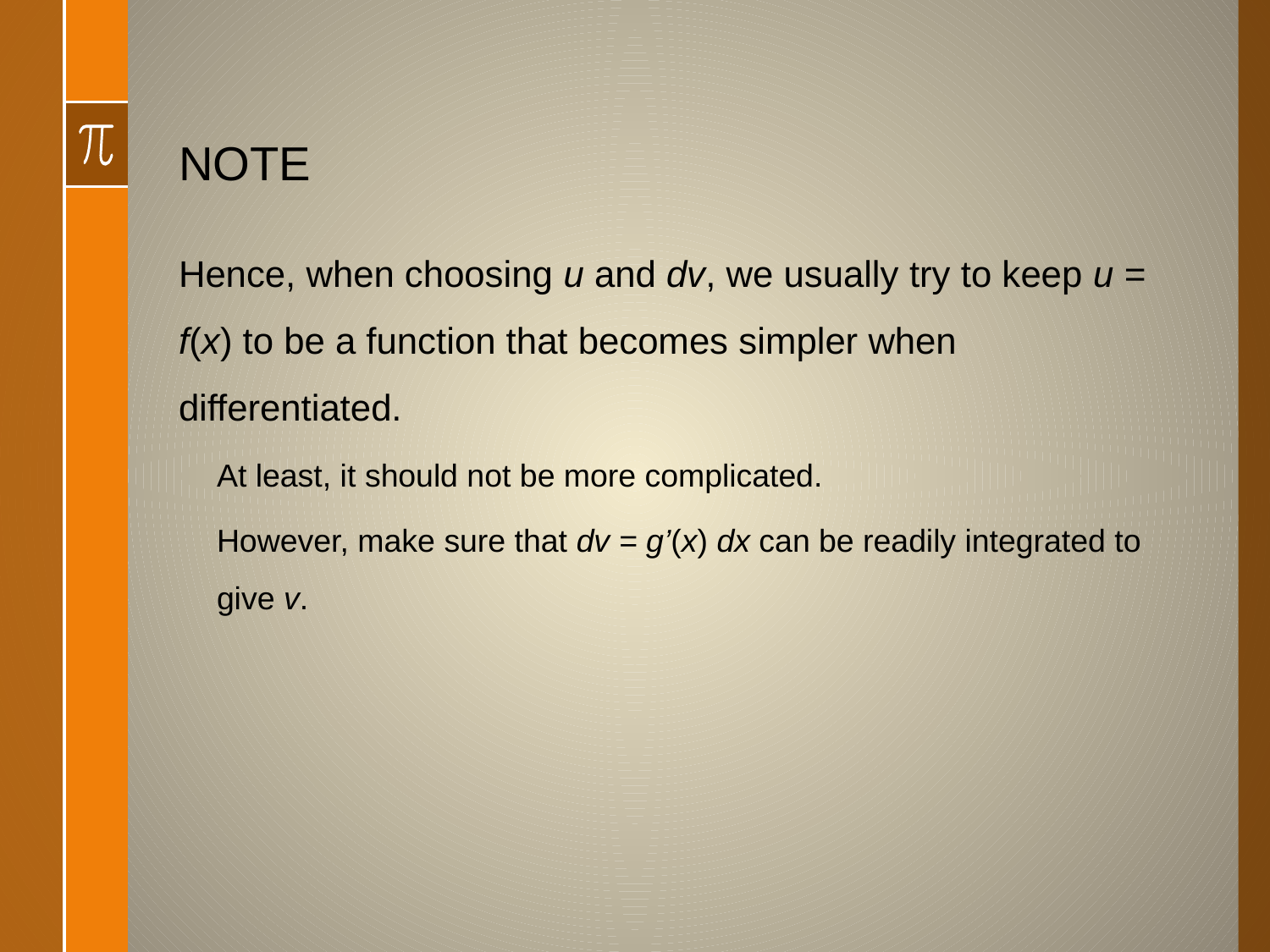

# NOTE
Hence, when choosing u and dv, we usually try to keep u = f(x) to be a function that becomes simpler when differentiated.
At least, it should not be more complicated.
However, make sure that dv = g’(x) dx can be readily integrated to give v.